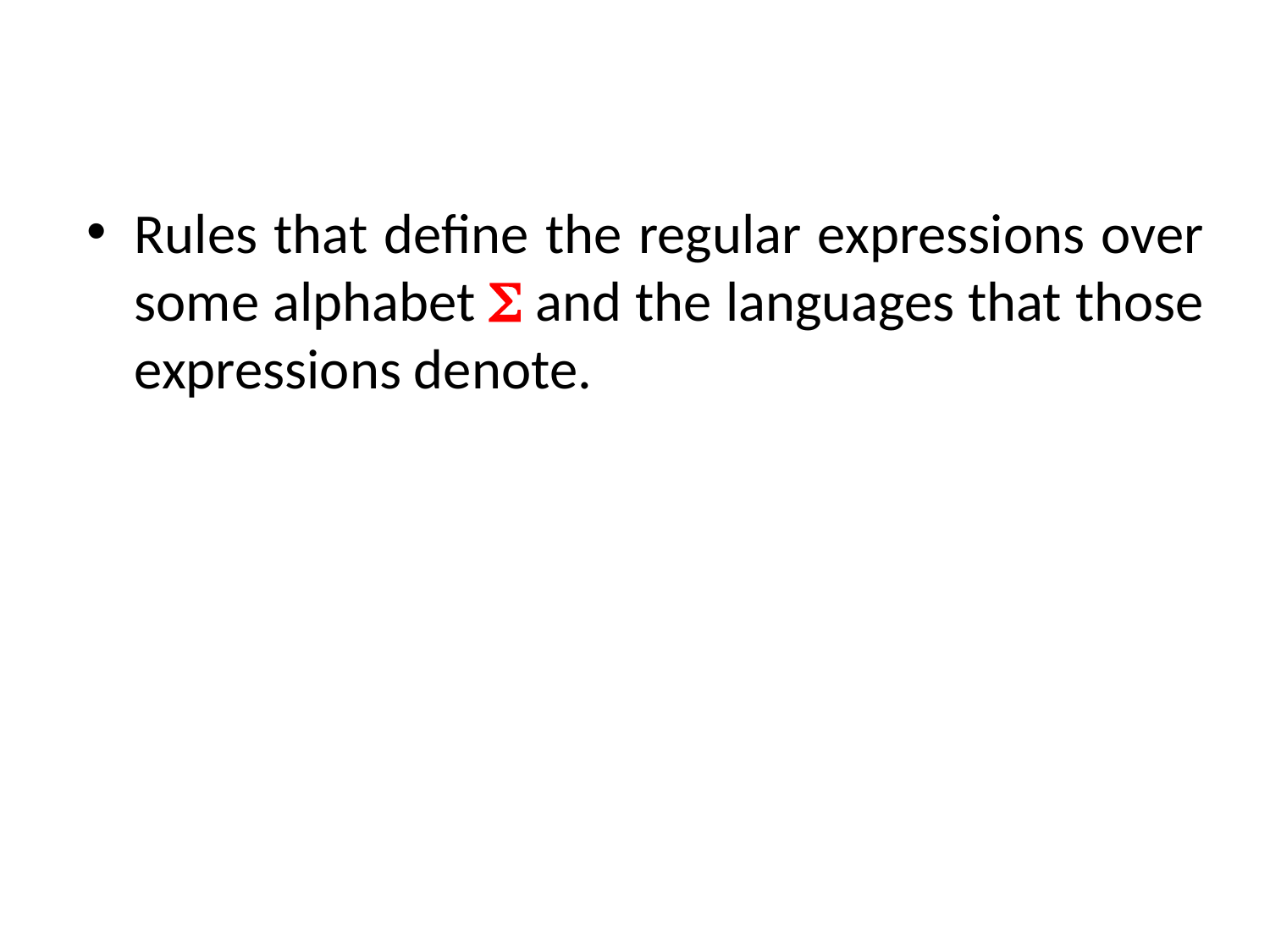

Rules that define the regular expressions over some alphabet Σ and the languages that those expressions denote.